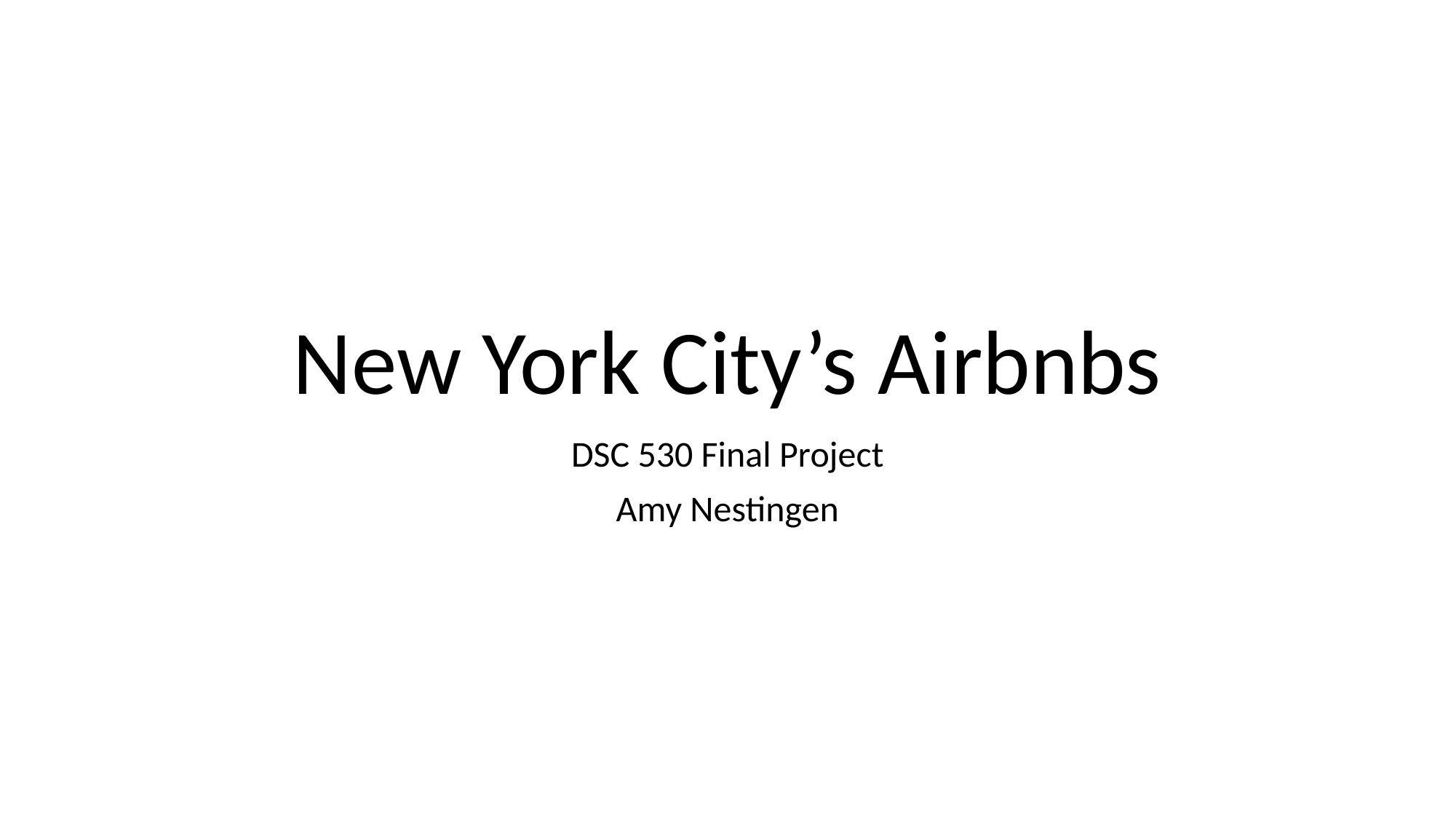

# New York City’s Airbnbs
DSC 530 Final Project
Amy Nestingen